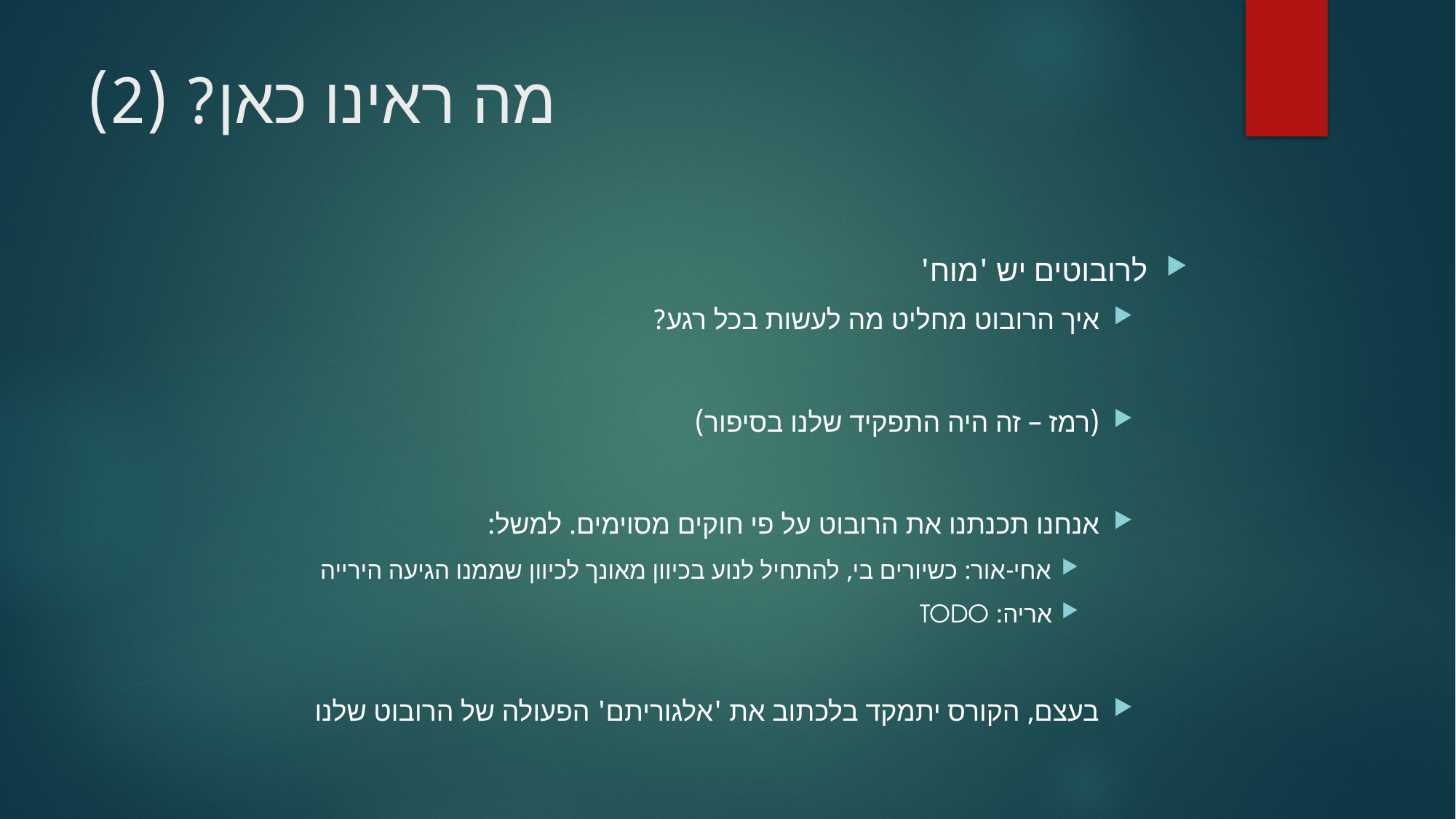

# מה ראינו כאן? (2)
לרובוטים יש 'מוח'
איך הרובוט מחליט מה לעשות בכל רגע?

(רמז – זה היה התפקיד שלנו בסיפור)

אנחנו תכנתנו את הרובוט על פי חוקים מסוימים. למשל:
אחי-אור: כשיורים בי, להתחיל לנוע בכיוון מאונך לכיוון שממנו הגיעה הירייה
אריה: TODO

בעצם, הקורס יתמקד בלכתוב את 'אלגוריתם' הפעולה של הרובוט שלנו